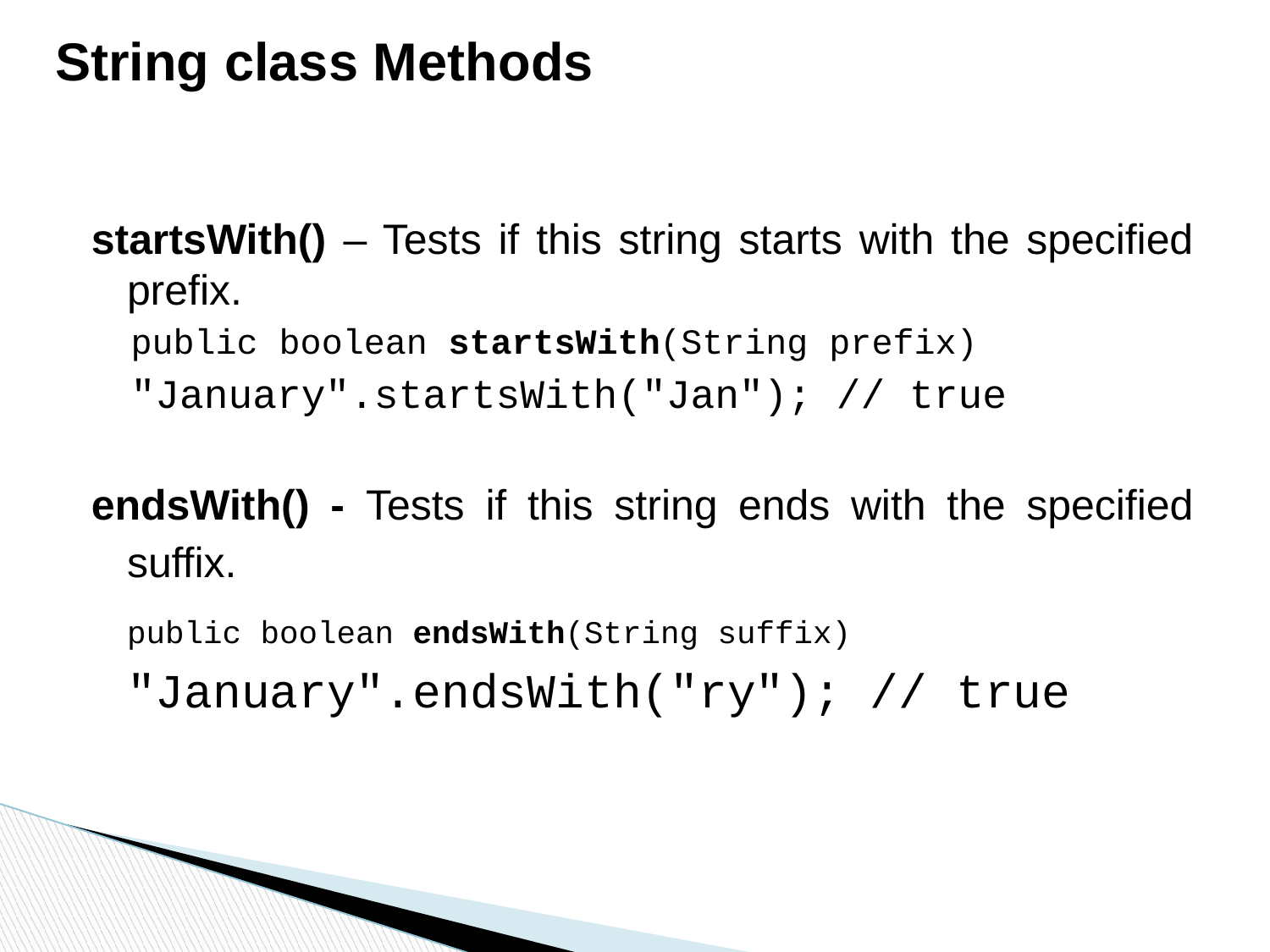

# String class Methods
startsWith() – Tests if this string starts with the specified prefix.
public boolean startsWith(String prefix)
"January".startsWith("Jan"); // true

endsWith() - Tests if this string ends with the specified suffix.
	public boolean endsWith(String suffix)
	"January".endsWith("ry"); // true